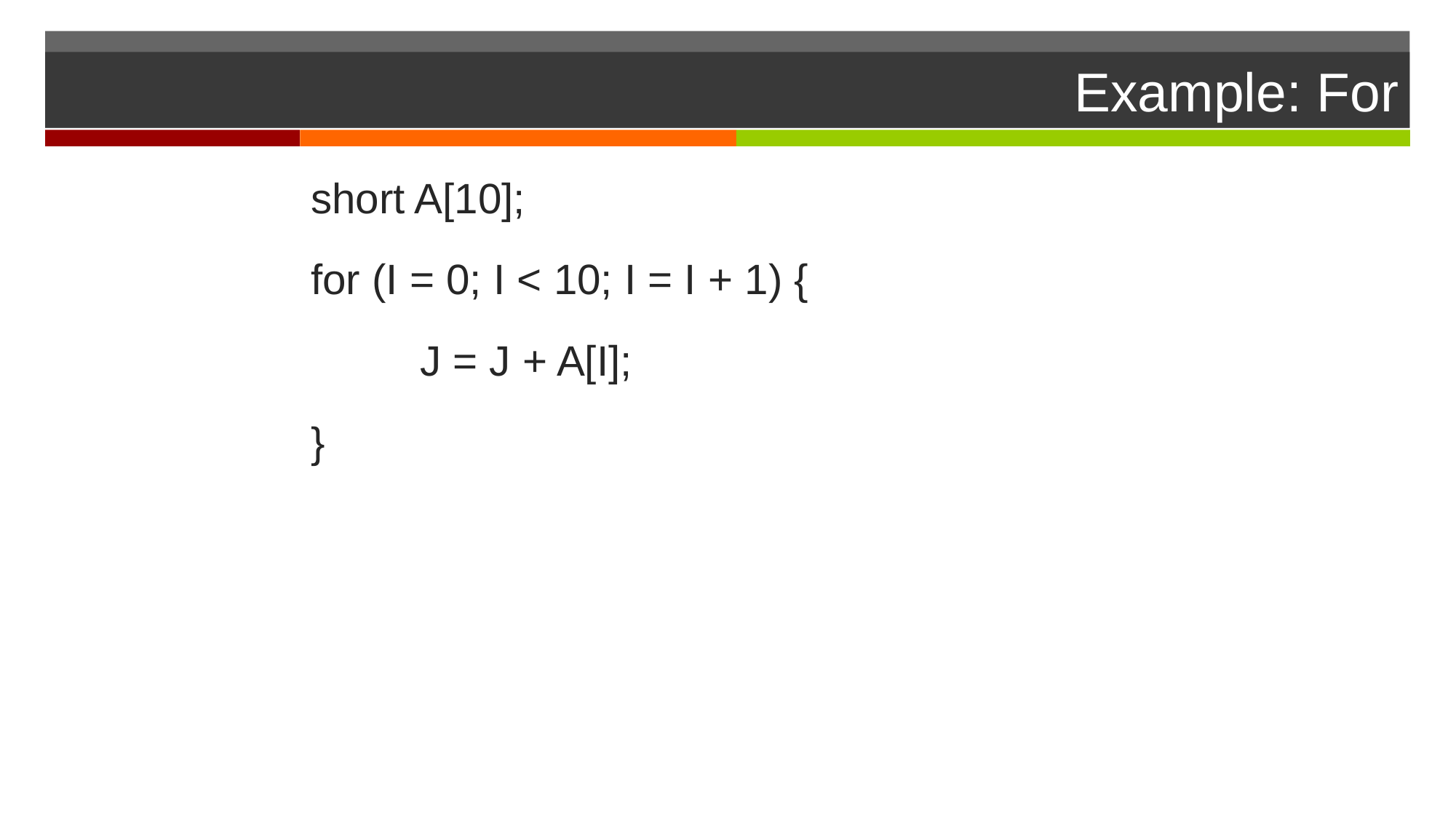

# Example: For
short A[10];
for (I = 0; I < 10; I = I + 1) {
	J = J + A[I];
}